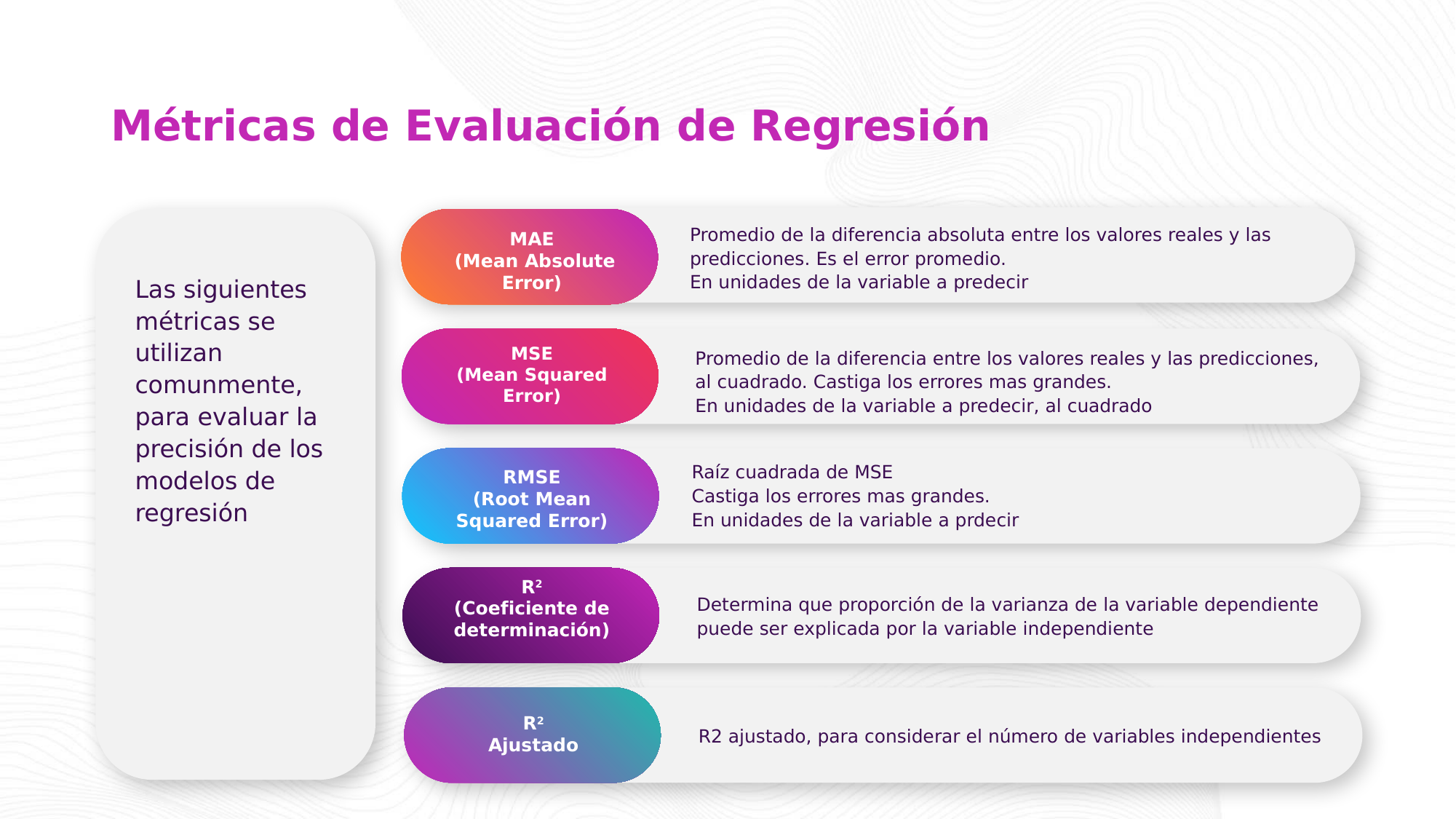

# Métricas de Evaluación de Regresión

Promedio de la diferencia absoluta entre los valores reales y las predicciones. Es el error promedio.
En unidades de la variable a predecir
MAE
 (Mean Absolute Error)
Las siguientes métricas se utilizan comunmente, para evaluar la precisión de los modelos de regresión

MSE
(Mean Squared Error)
Promedio de la diferencia entre los valores reales y las predicciones, al cuadrado. Castiga los errores mas grandes.
En unidades de la variable a predecir, al cuadrado

Raíz cuadrada de MSE
Castiga los errores mas grandes.
En unidades de la variable a prdecir
RMSE
(Root Mean Squared Error)
R2
(Coeficiente de determinación)

Determina que proporción de la varianza de la variable dependiente puede ser explicada por la variable independiente
R2
Ajustado

R2 ajustado, para considerar el número de variables independientes